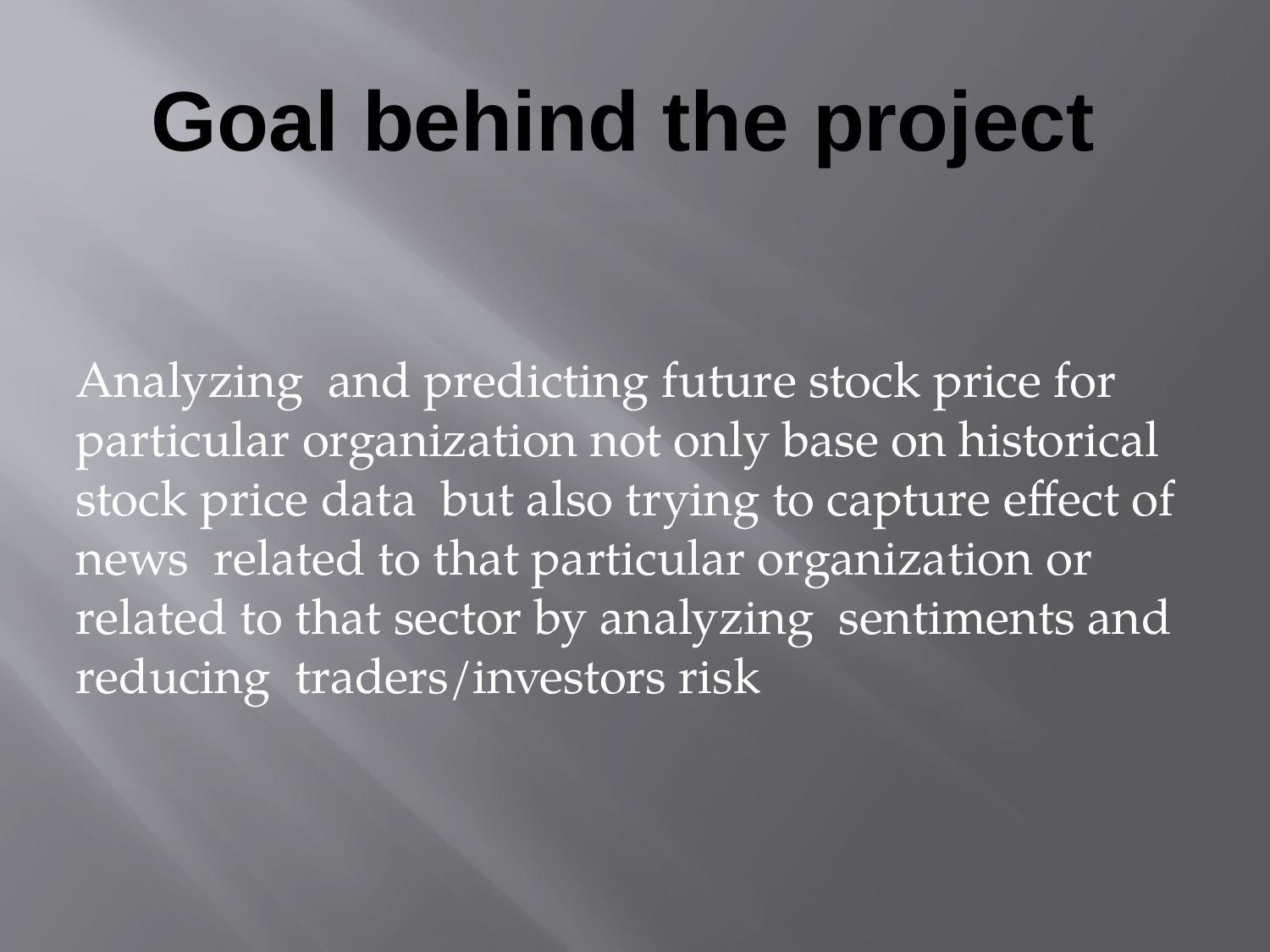

# Goal behind the project

Analyzing  and predicting future stock price for particular organization not only base on historical stock price data  but also trying to capture effect of  news  related to that particular organization or related to that sector by analyzing  sentiments and reducing  traders/investors risk